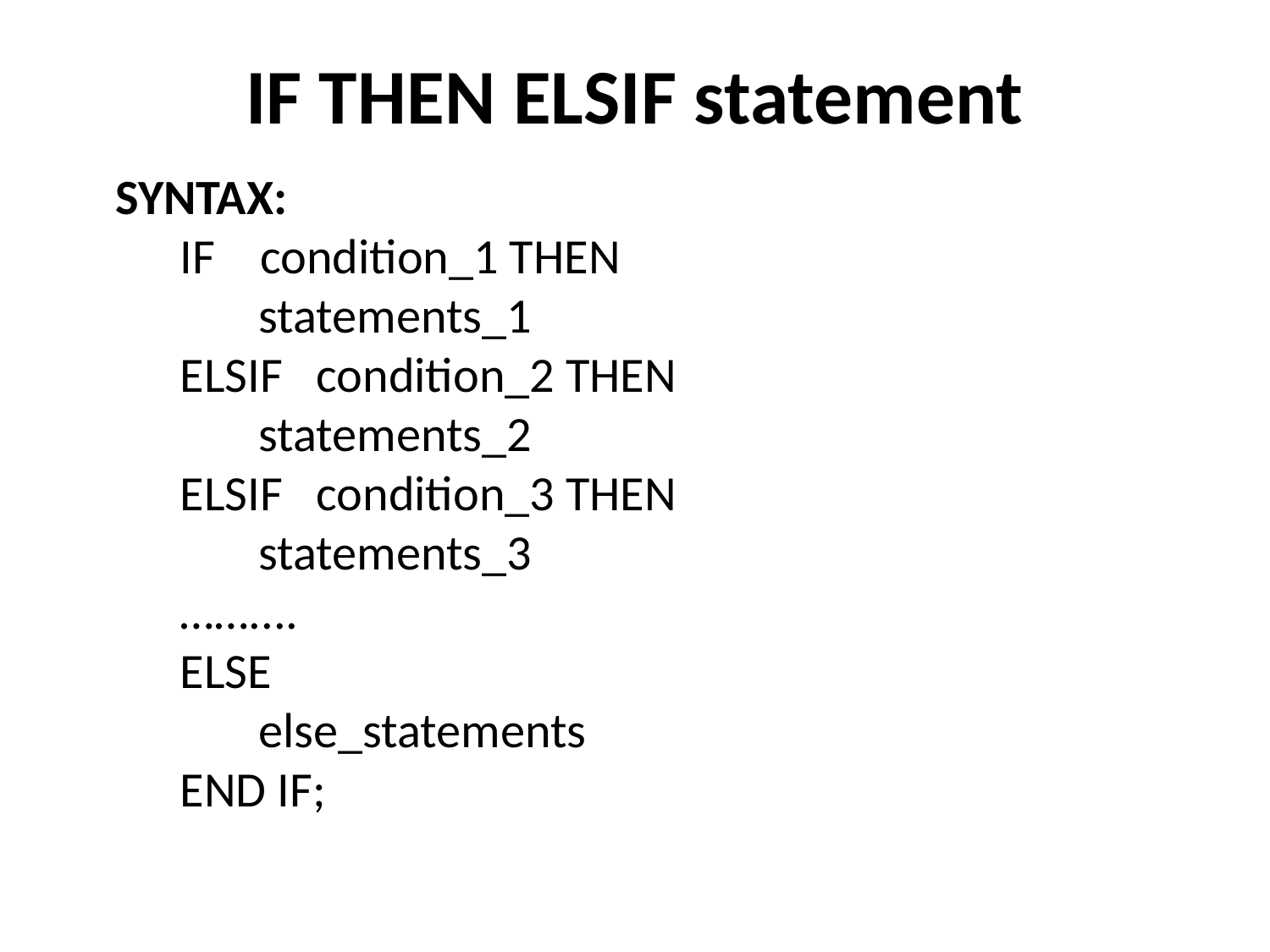

# IF THEN ELSIF statement
SYNTAX:
IF    condition_1 THEN
       statements_1
ELSIF   condition_2 THEN
       statements_2
ELSIF   condition_3 THEN
       statements_3
……....
ELSE
       else_statements
END IF;